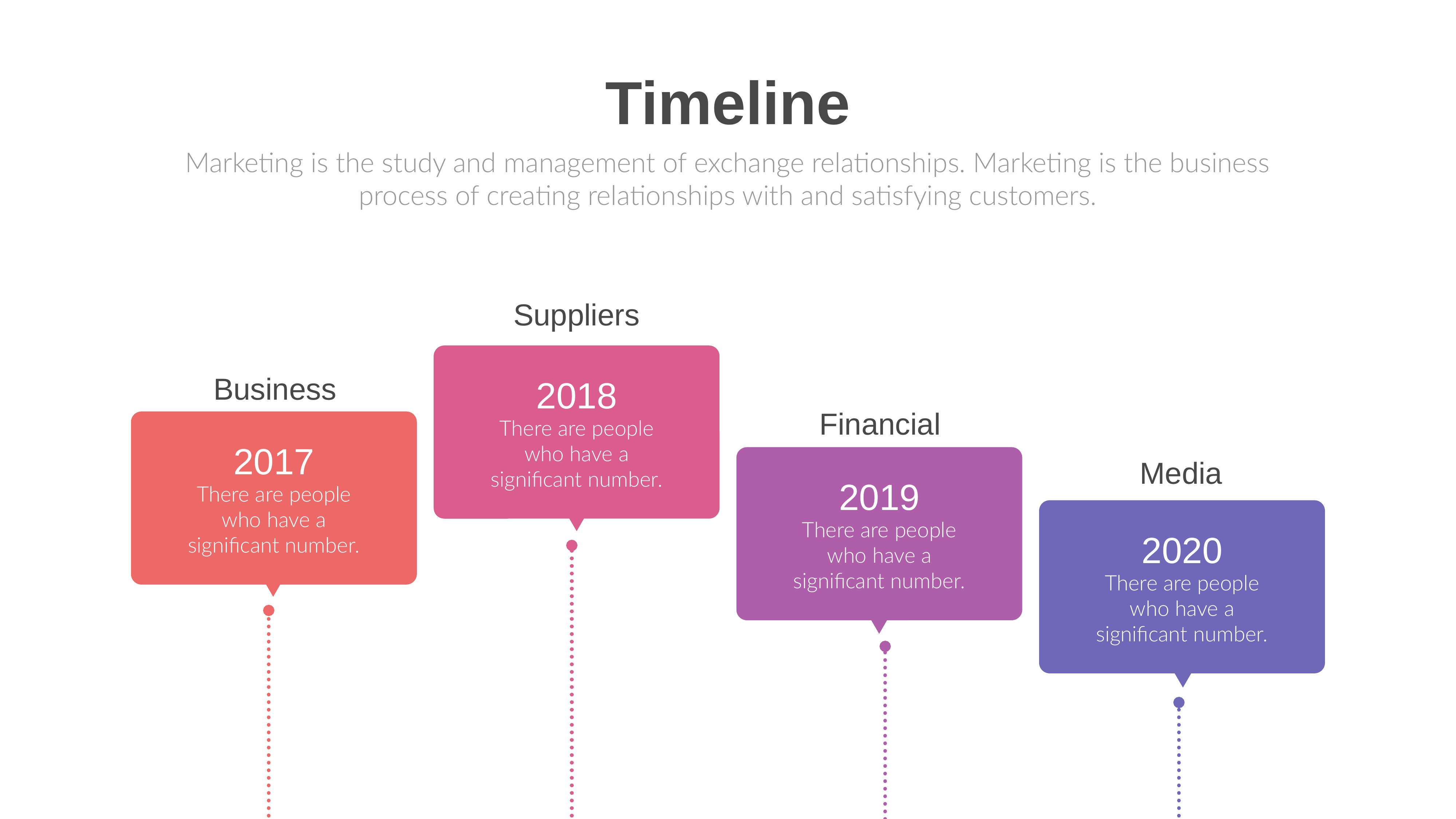

Timeline
Marketing is the study and management of exchange relationships. Marketing is the business process of creating relationships with and satisfying customers.
Suppliers

Business
2018
Financial

There are people who have a significant number.
2017

Media
2019
There are people who have a significant number.

There are people who have a significant number.
2020

There are people who have a significant number.